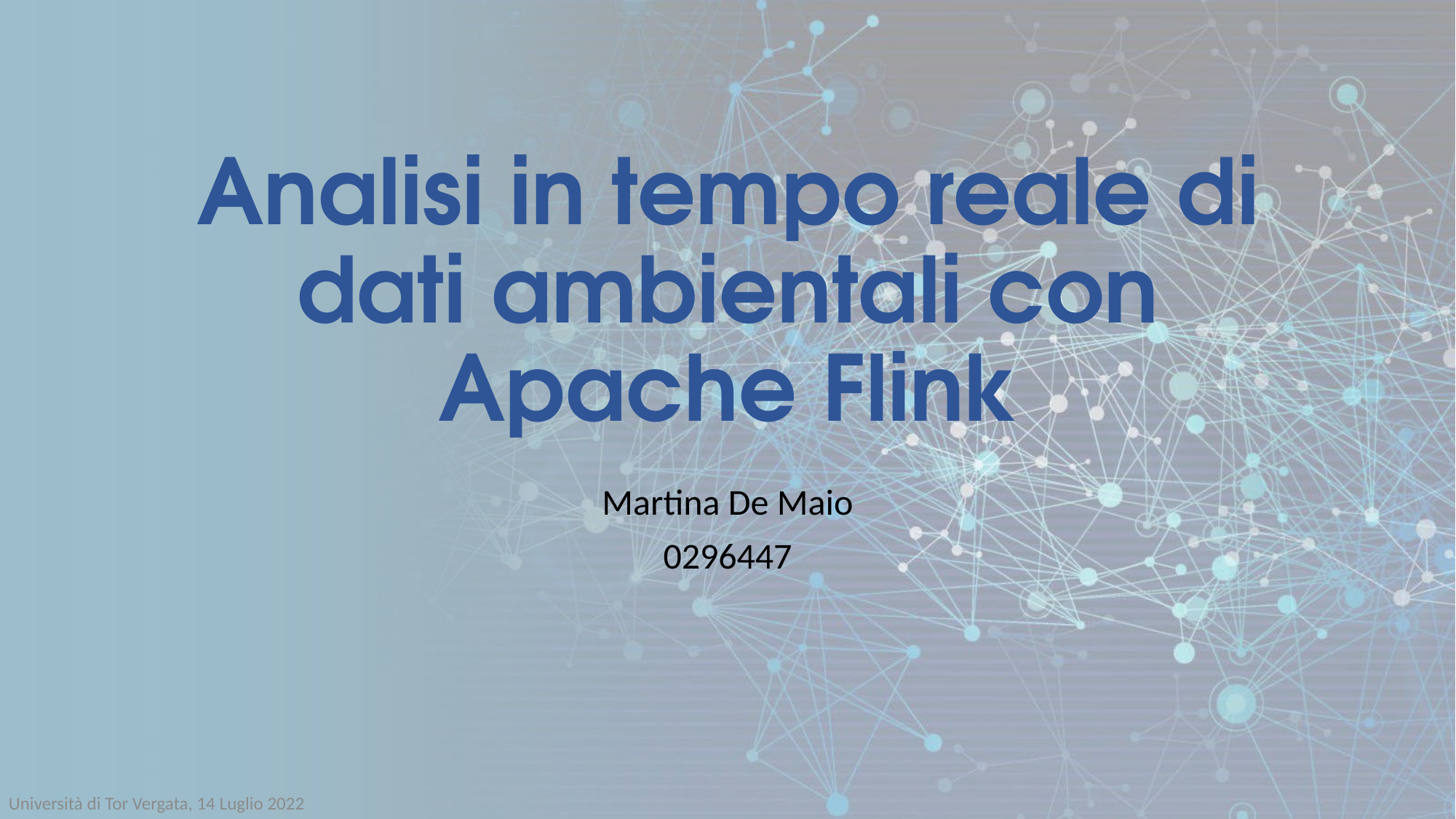

# Analisi in tempo reale di dati ambientali con Apache Flink
Martina De Maio
0296447
Università di Tor Vergata, 14 Luglio 2022